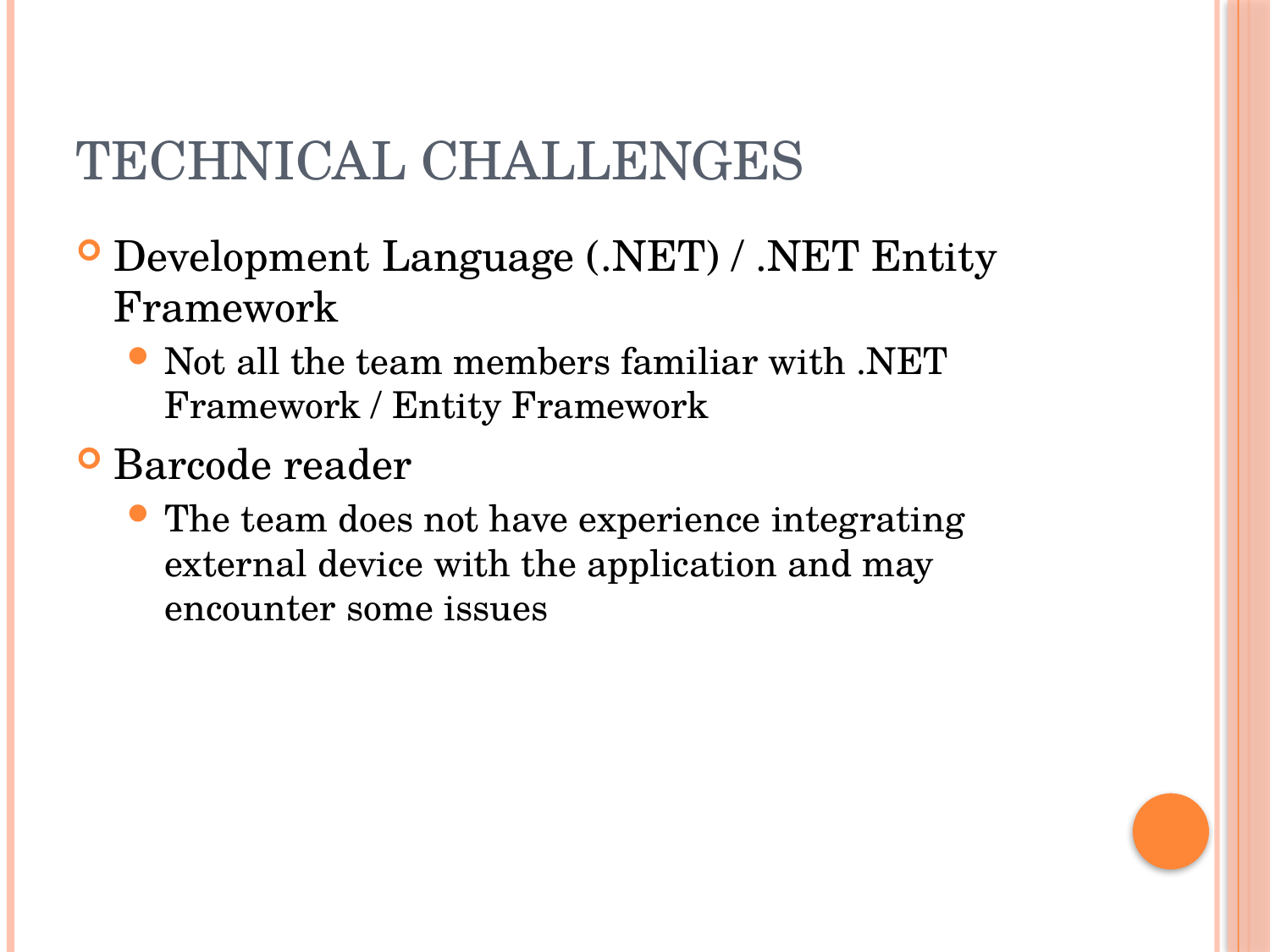

# Technical Challenges
Development Language (.NET) / .NET Entity Framework
Not all the team members familiar with .NET Framework / Entity Framework
Barcode reader
The team does not have experience integrating external device with the application and may encounter some issues